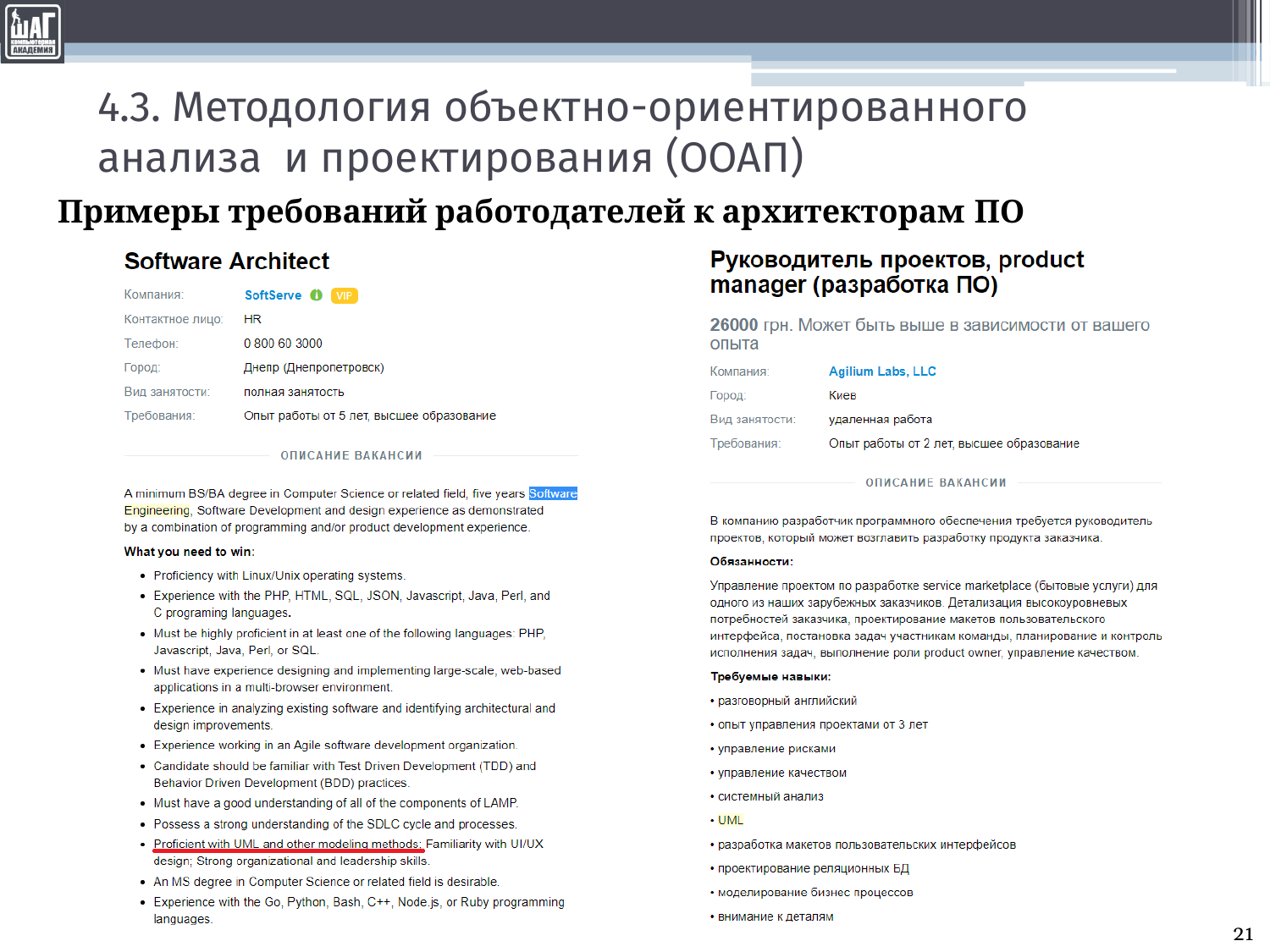

4.3. Методология объектно-ориентированного анализа  и проектирования (ООАП)
Примеры требований работодателей к архитекторам ПО

21